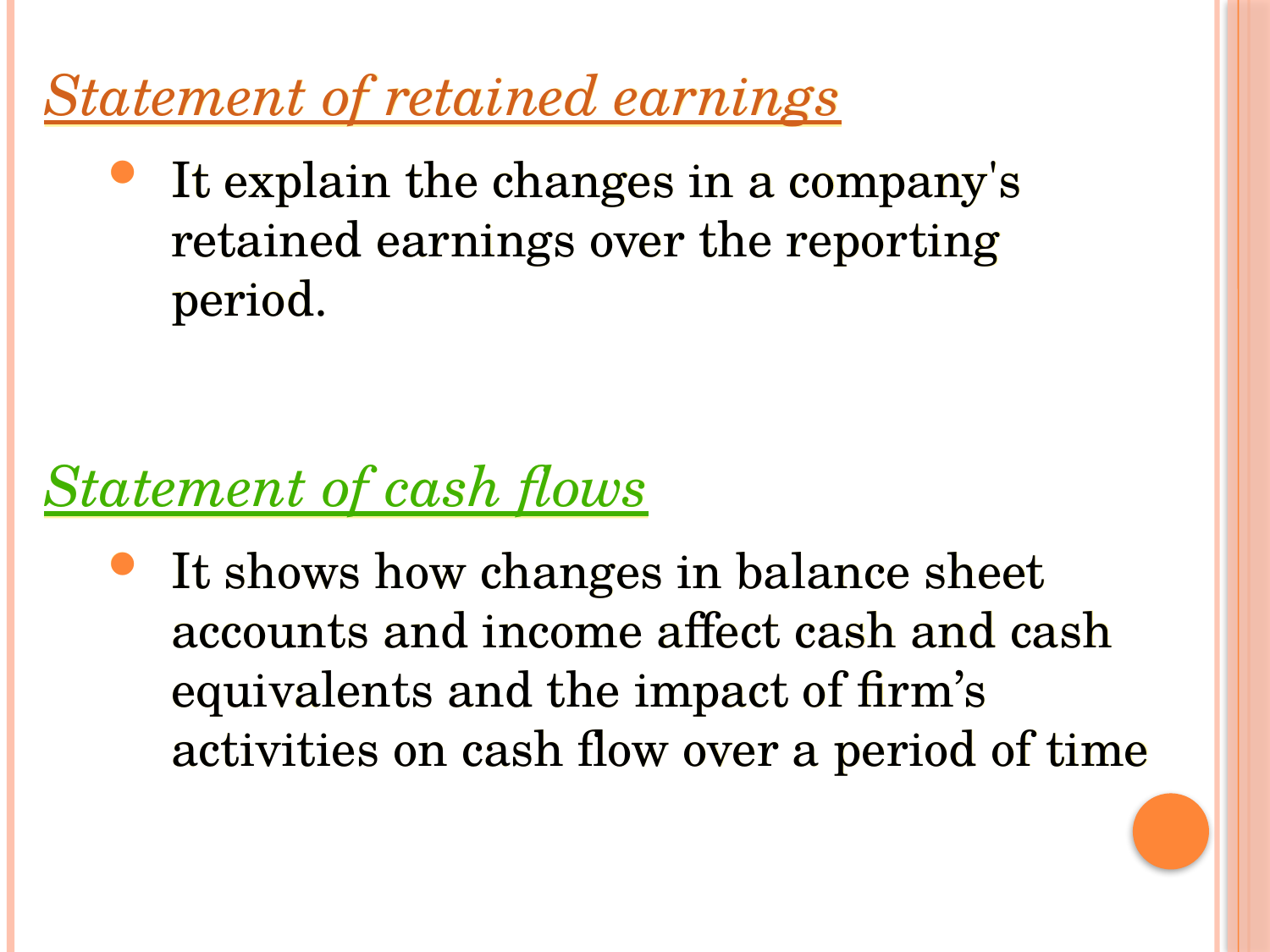

Statement of retained earnings
It explain the changes in a company's retained earnings over the reporting period.

Statement of cash flows
It shows how changes in balance sheet accounts and income affect cash and cash equivalents and the impact of firm’s activities on cash flow over a period of time